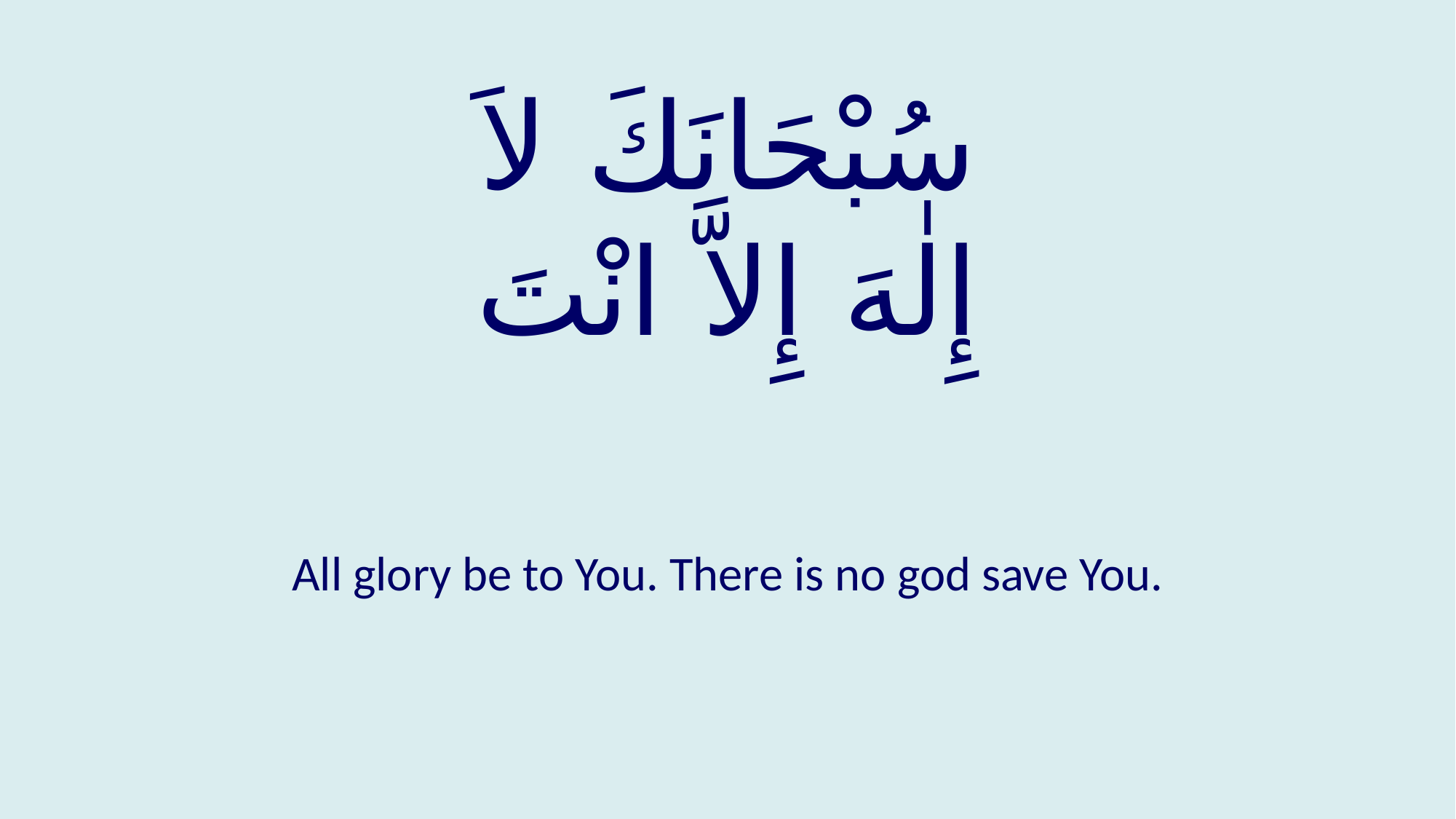

# سُبْحَانَكَ لاَ إِلٰهَ إِلاَّ انْتَ
All glory be to You. There is no god save You.